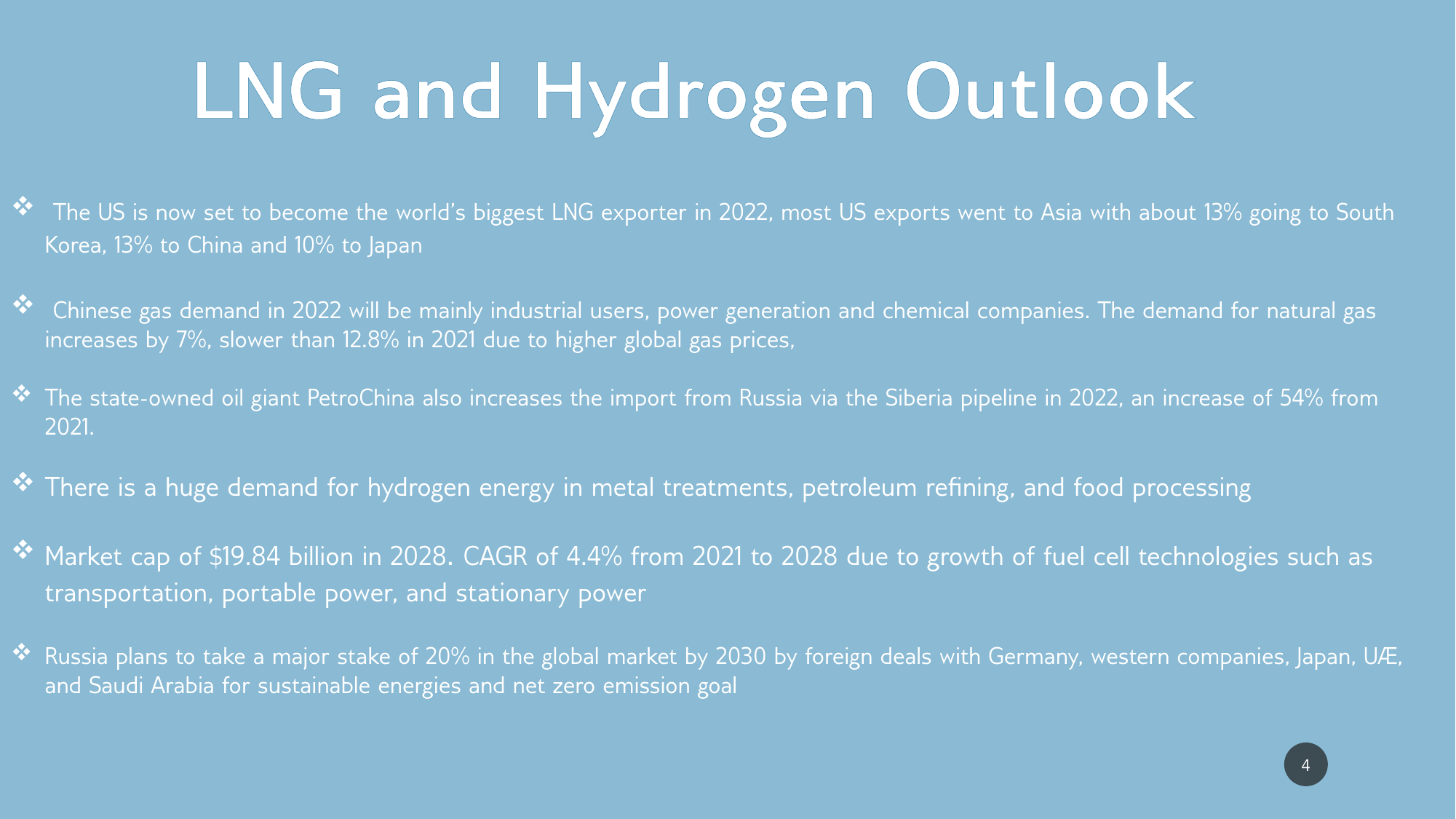

LNG and Hydrogen Outlook
 The US is now set to become the world’s biggest LNG exporter in 2022, most US exports went to Asia with about 13% going to South Korea, 13% to China and 10% to Japan

 Chinese gas demand in 2022 will be mainly industrial users, power generation and chemical companies. The demand for natural gas increases by 7%, slower than 12.8% in 2021 due to higher global gas prices,

The state-owned oil giant PetroChina also increases the import from Russia via the Siberia pipeline in 2022, an increase of 54% from 2021.

There is a huge demand for hydrogen energy in metal treatments, petroleum refining, and food processing

Market cap of $19.84 billion in 2028. CAGR of 4.4% from 2021 to 2028 due to growth of fuel cell technologies such as transportation, portable power, and stationary power

Russia plans to take a major stake of 20% in the global market by 2030 by foreign deals with Germany, western companies, Japan, UAE, and Saudi Arabia for sustainable energies and net zero emission goal

4